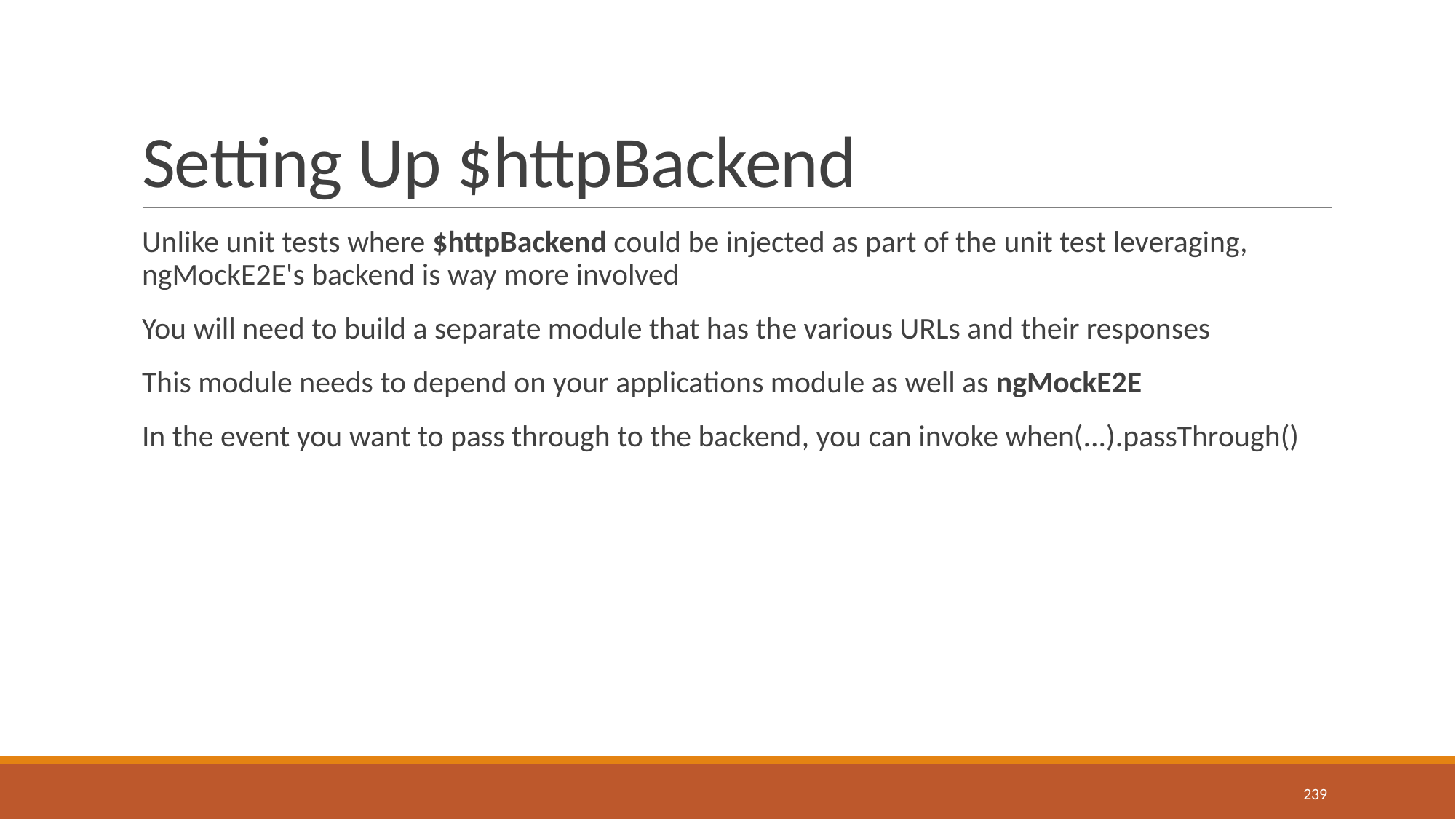

# Setting Up $httpBackend
Unlike unit tests where $httpBackend could be injected as part of the unit test leveraging, ngMockE2E's backend is way more involved
You will need to build a separate module that has the various URLs and their responses
This module needs to depend on your applications module as well as ngMockE2E
In the event you want to pass through to the backend, you can invoke when(...).passThrough()

239